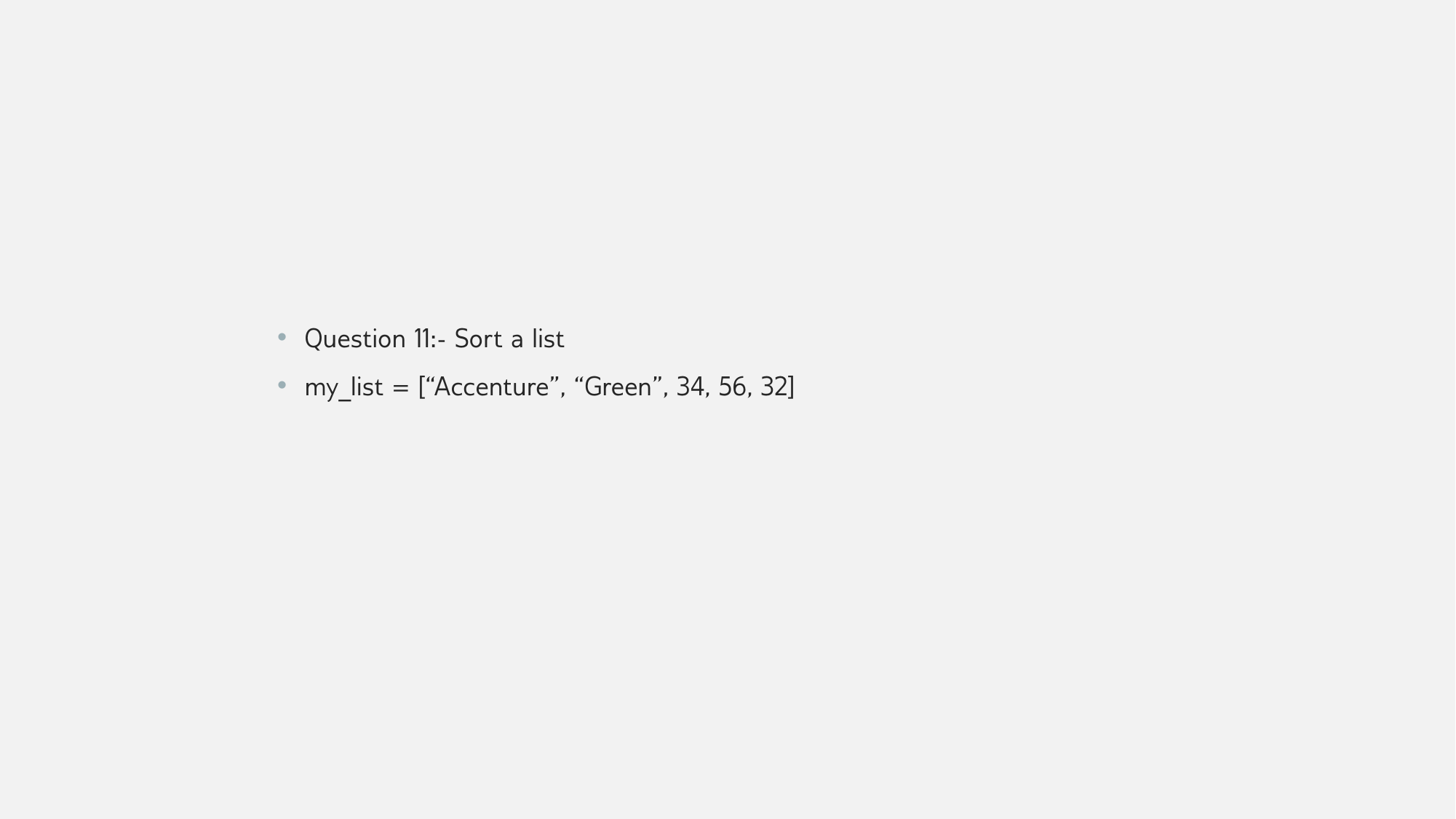

#
Question 11:- Sort a list
my_list = [“Accenture”, “Green”, 34, 56, 32]